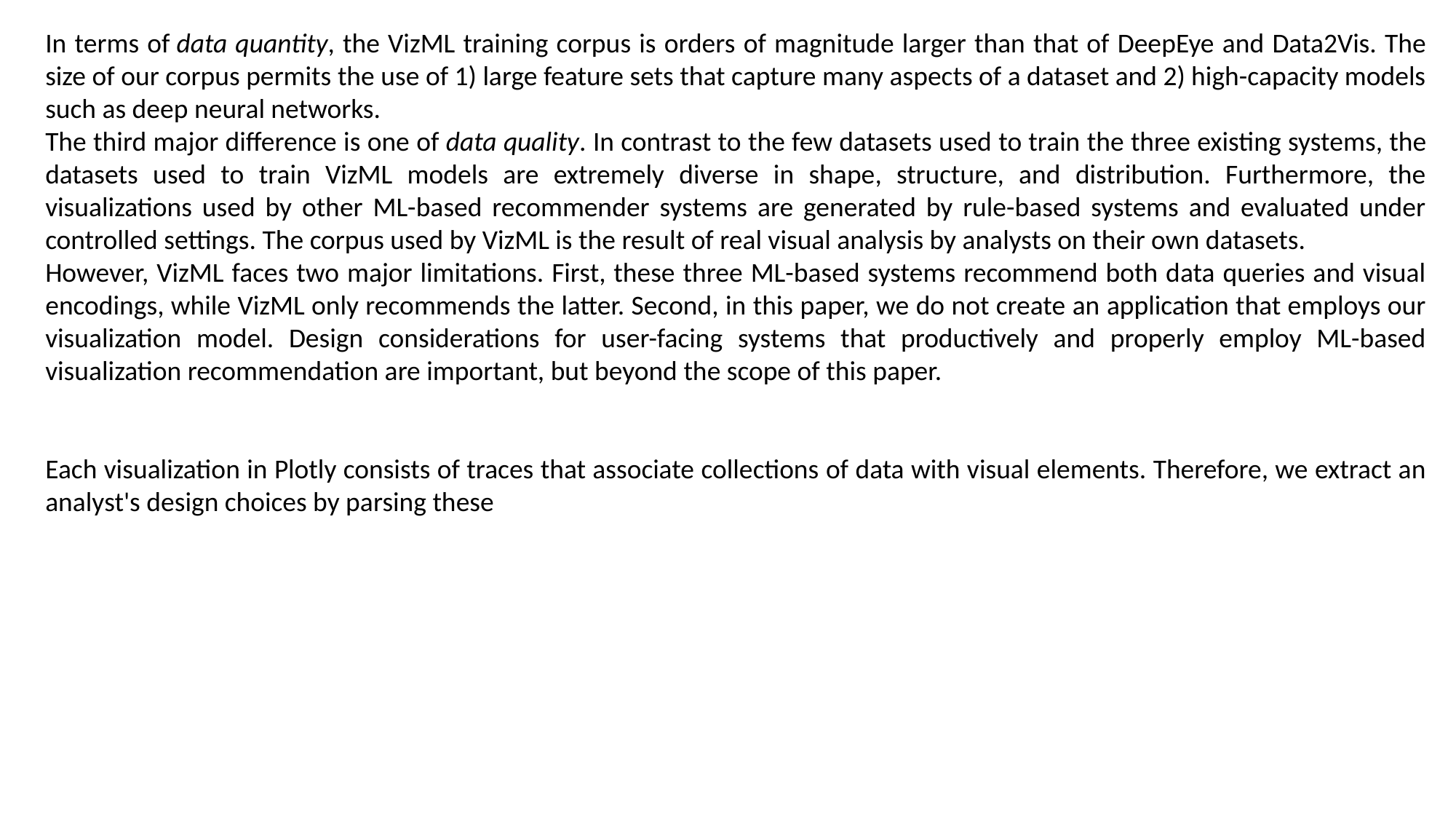

In terms of data quantity, the VizML training corpus is orders of magnitude larger than that of DeepEye and Data2Vis. The size of our corpus permits the use of 1) large feature sets that capture many aspects of a dataset and 2) high-capacity models such as deep neural networks.
The third major difference is one of data quality. In contrast to the few datasets used to train the three existing systems, the datasets used to train VizML models are extremely diverse in shape, structure, and distribution. Furthermore, the visualizations used by other ML-based recommender systems are generated by rule-based systems and evaluated under controlled settings. The corpus used by VizML is the result of real visual analysis by analysts on their own datasets.
However, VizML faces two major limitations. First, these three ML-based systems recommend both data queries and visual encodings, while VizML only recommends the latter. Second, in this paper, we do not create an application that employs our visualization model. Design considerations for user-facing systems that productively and properly employ ML-based visualization recommendation are important, but beyond the scope of this paper.

Each visualization in Plotly consists of traces that associate collections of data with visual elements. Therefore, we extract an analyst's design choices by parsing these